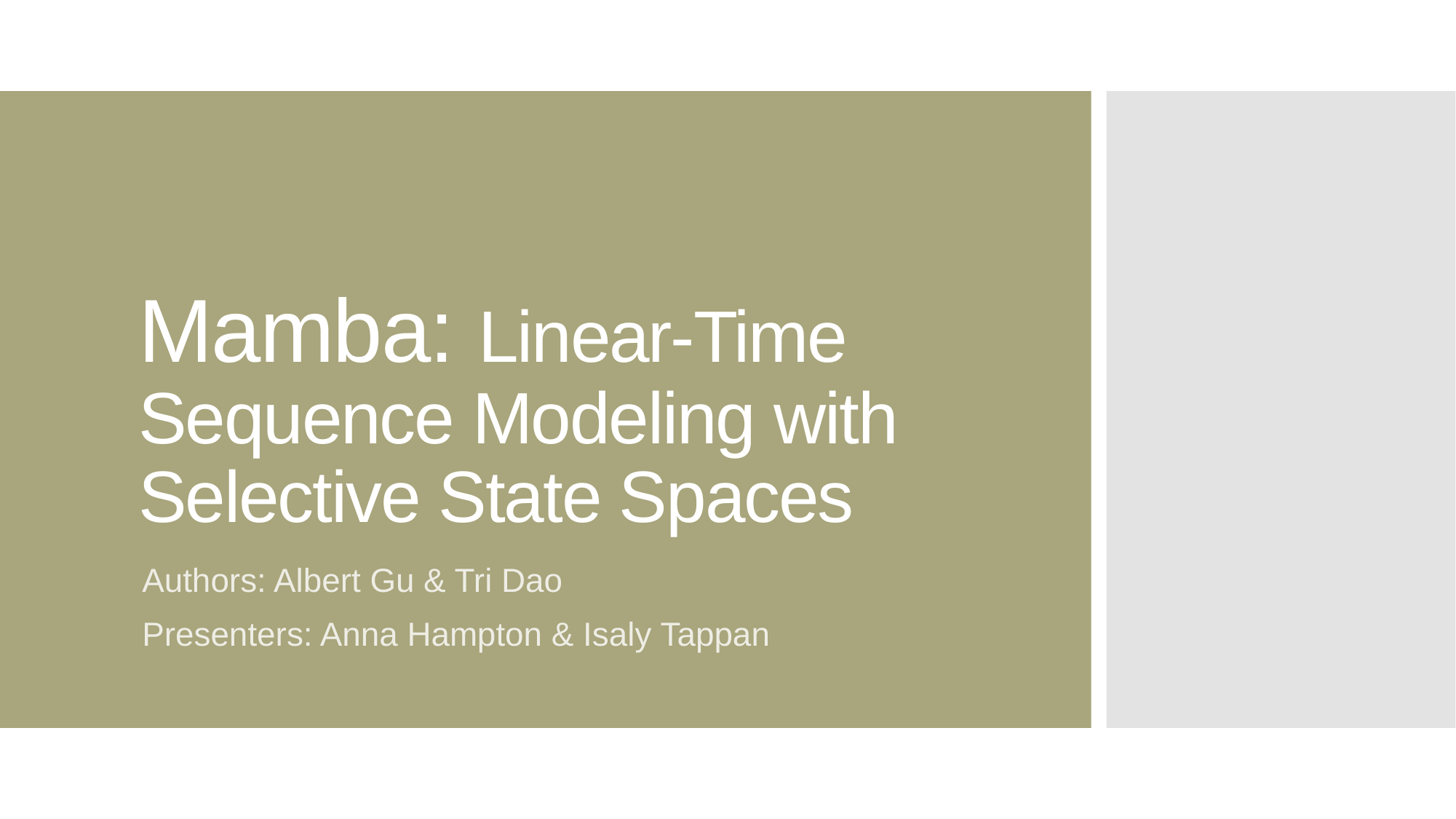

# Mamba: Linear-Time Sequence Modeling with Selective State Spaces
Authors: Albert Gu & Tri Dao
Presenters: Anna Hampton & Isaly Tappan